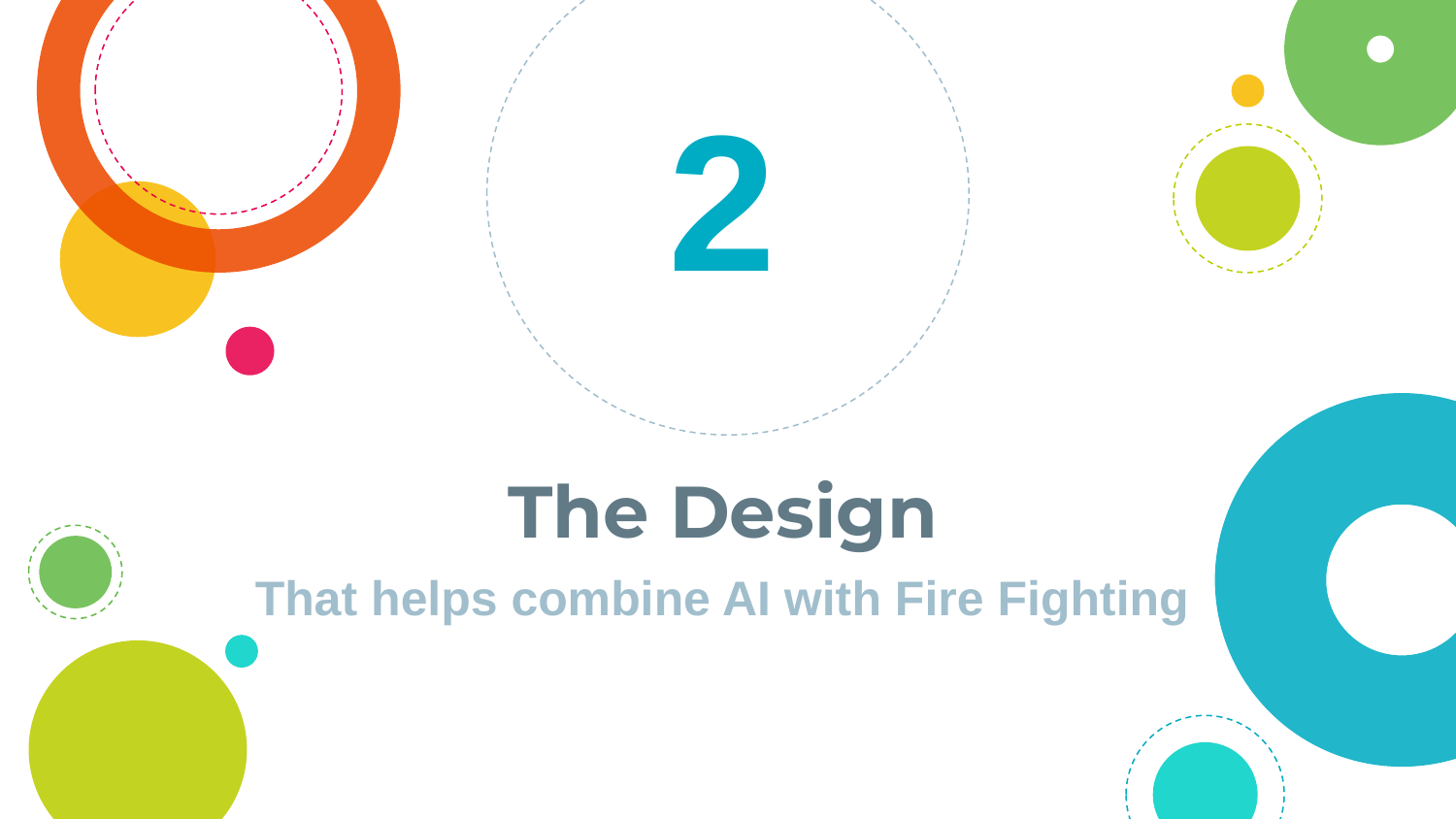

2
# The Design
That helps combine AI with Fire Fighting